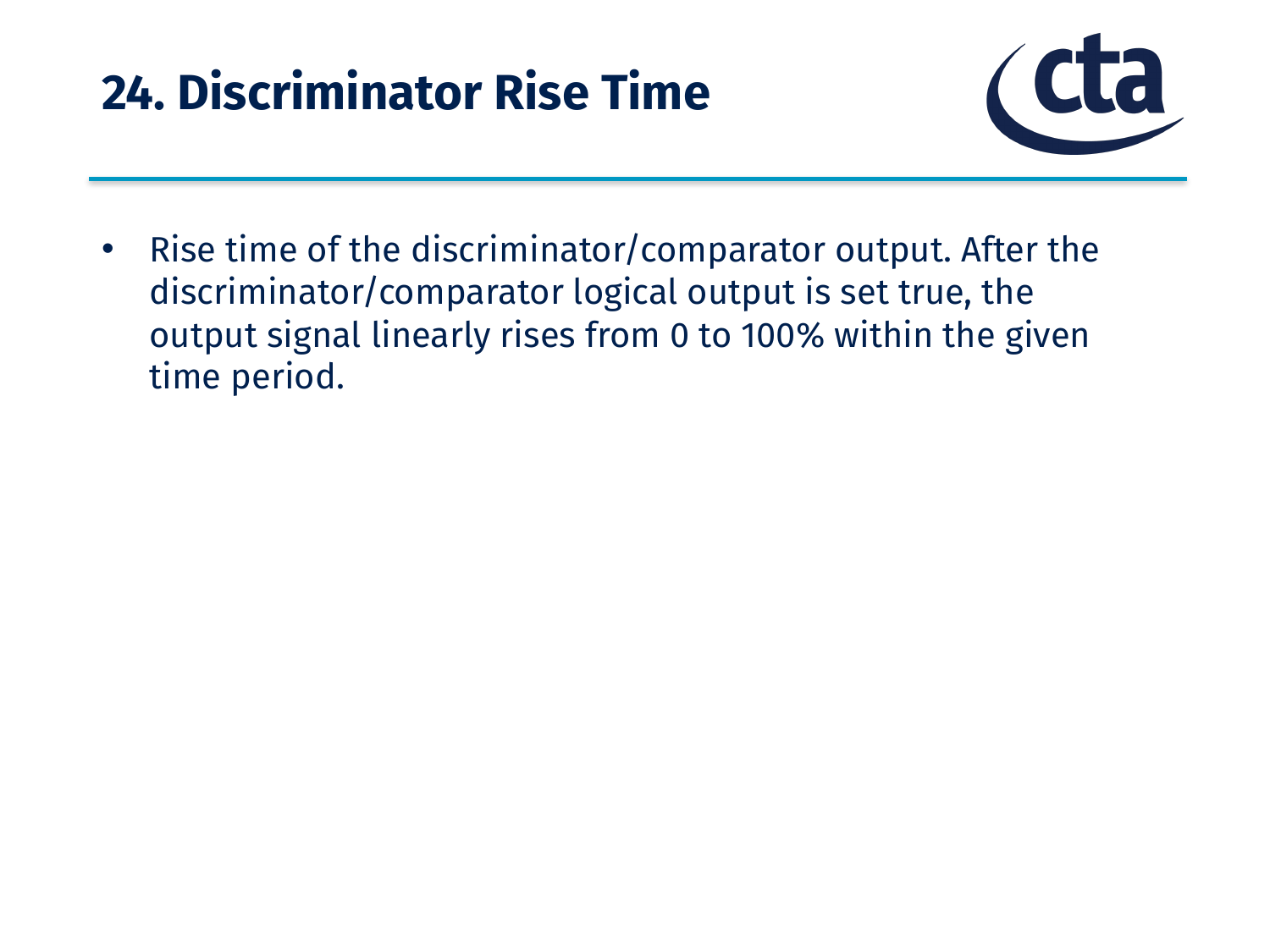

# 24. Discriminator Rise Time
Rise time of the discriminator/comparator output. After the discriminator/comparator logical output is set true, the output signal linearly rises from 0 to 100% within the given time period.